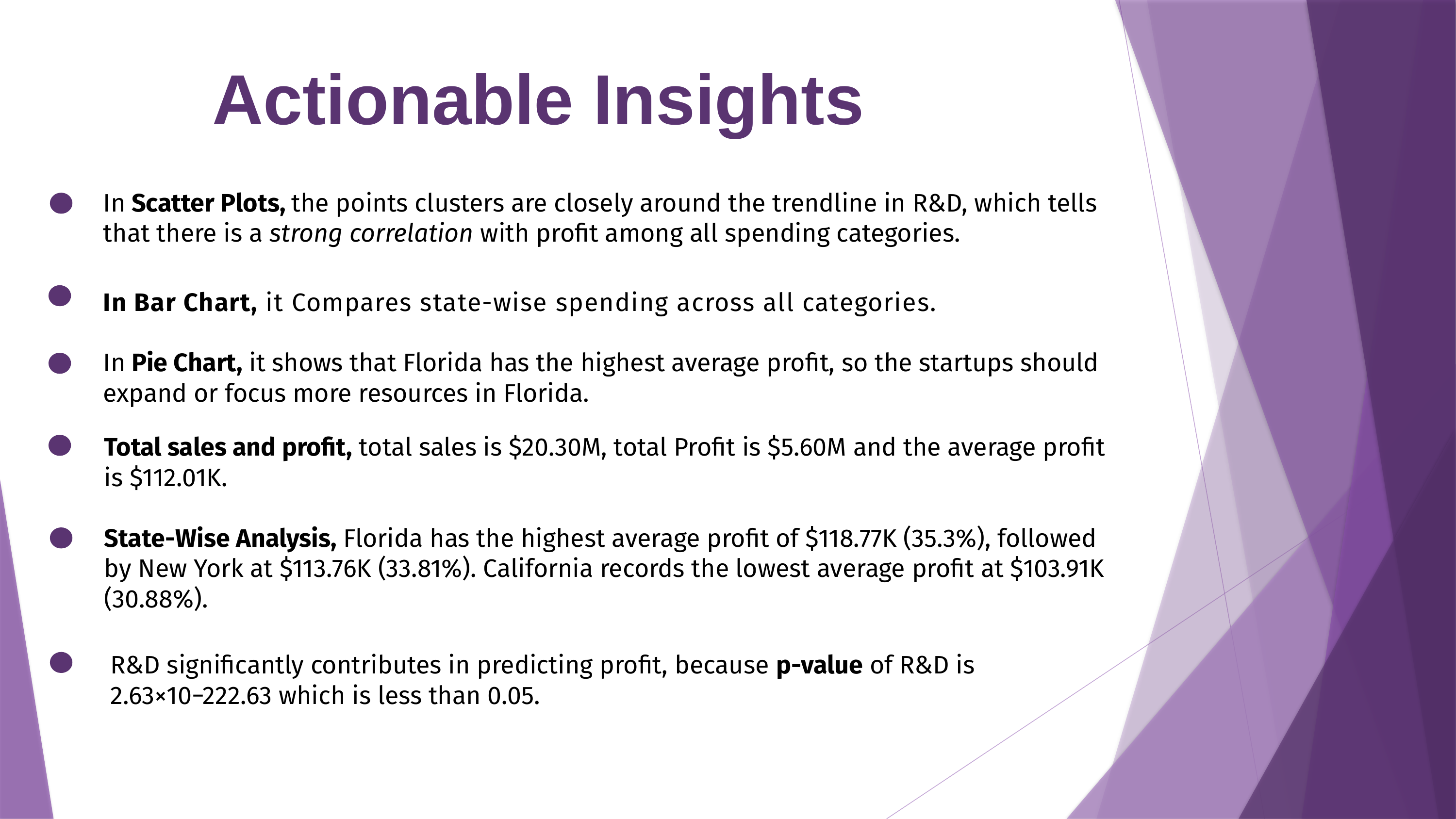

Actionable Insights
In Scatter Plots, the points clusters are closely around the trendline in R&D, which tells that there is a strong correlation with profit among all spending categories.

In Bar Chart, it Compares state-wise spending across all categories.

In Pie Chart, it shows that Florida has the highest average profit, so the startups should expand or focus more resources in Florida.

Total sales and profit, total sales is $20.30M, total Profit is $5.60M and the average profit is $112.01K.

State-Wise Analysis, Florida has the highest average profit of $118.77K (35.3%), followed by New York at $113.76K (33.81%). California records the lowest average profit at $103.91K (30.88%).

R&D significantly contributes in predicting profit, because p-value of R&D is 2.63×10−222.63 which is less than 0.05.